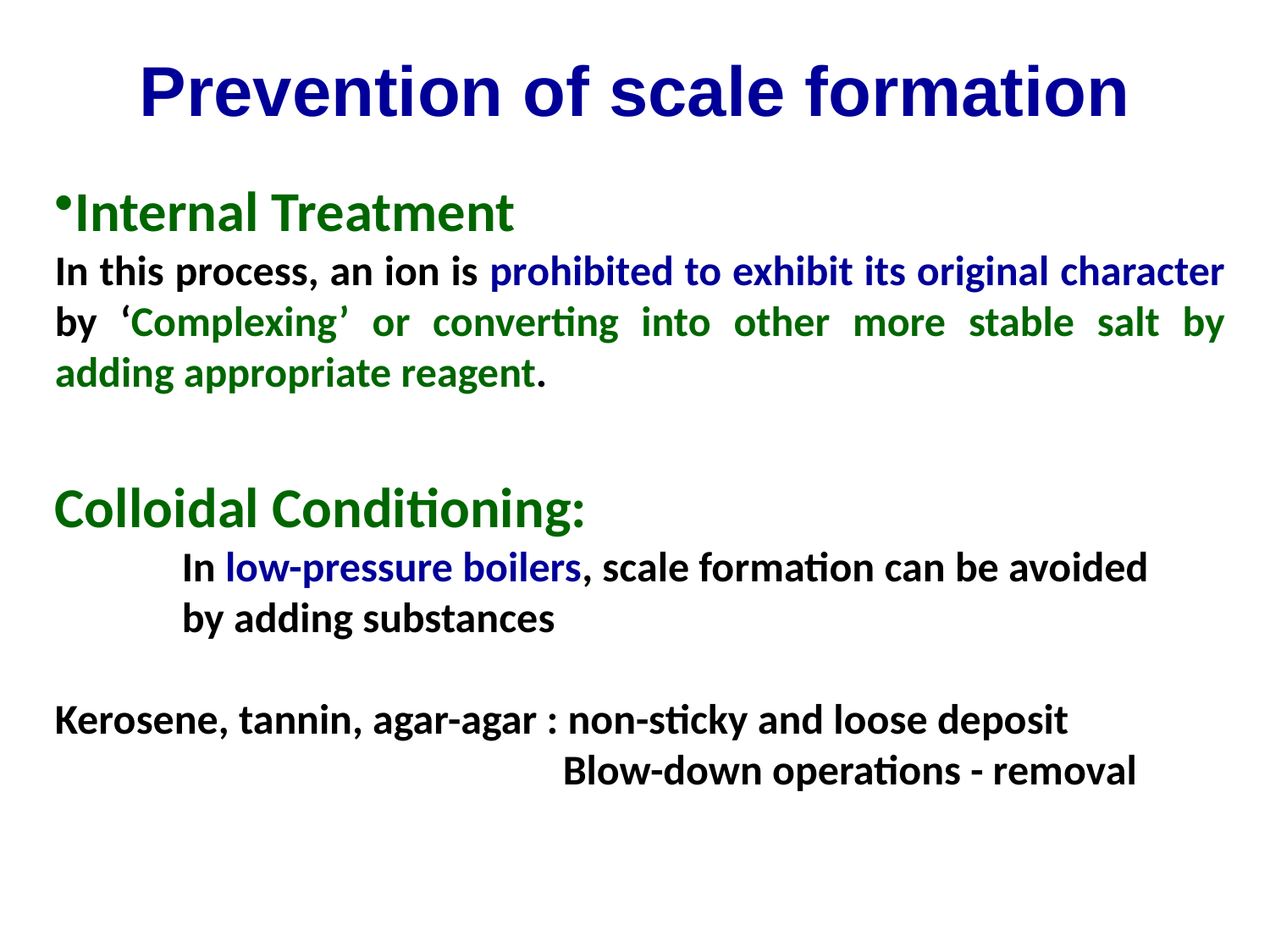

Prevention of scale formation
Internal Treatment
In this process, an ion is prohibited to exhibit its original character by ‘Complexing’ or converting into other more stable salt by adding appropriate reagent.
Colloidal Conditioning:
	In low-pressure boilers, scale formation can be avoided 	by adding substances

Kerosene, tannin, agar-agar : non-sticky and loose deposit
				Blow-down operations - removal